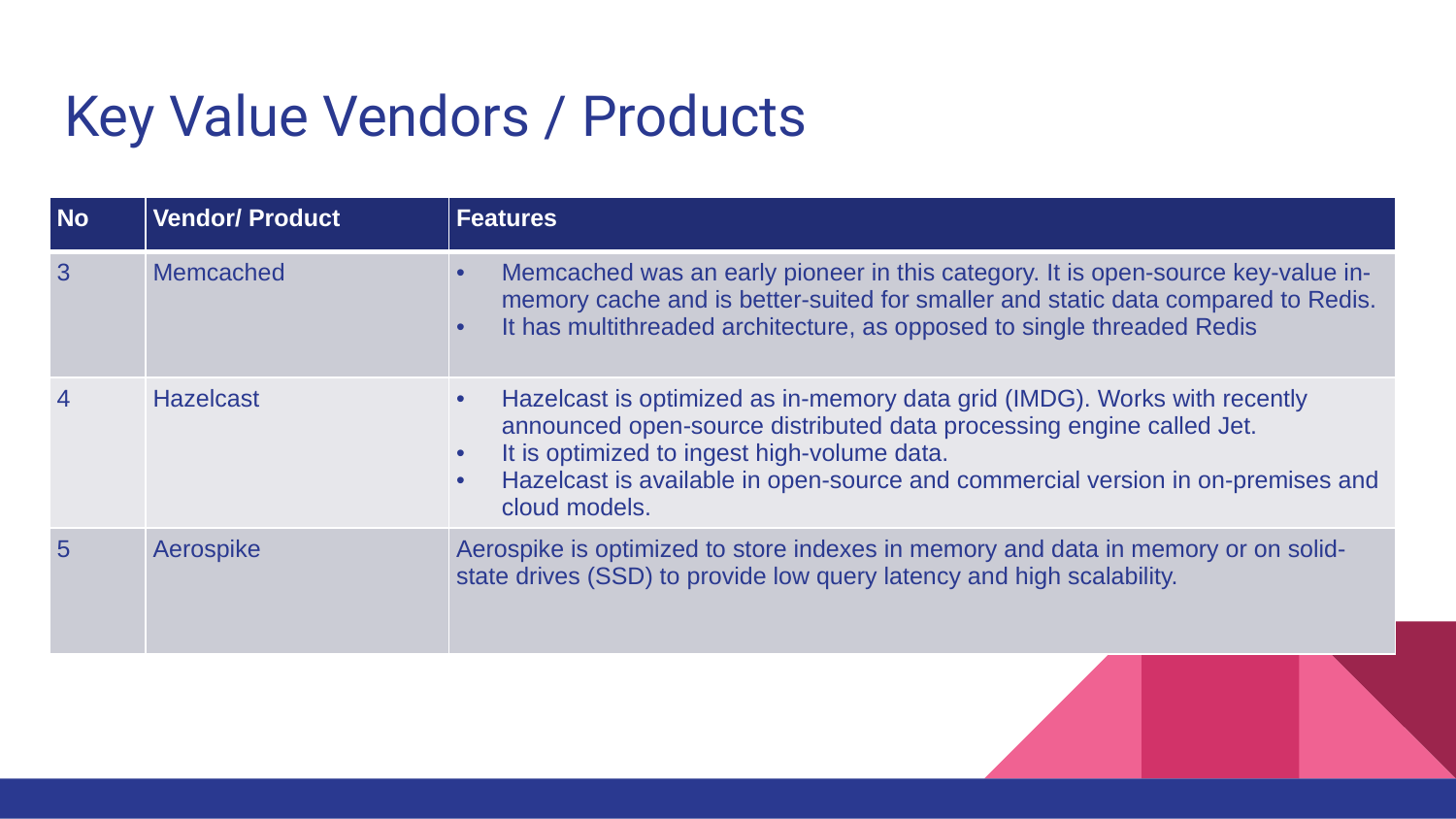

# Key Value Vendors / Products

| No | Vendor/ Product | Features |
| --- | --- | --- |
| 3 | Memcached | Memcached was an early pioneer in this category. It is open-source key-value in-memory cache and is better-suited for smaller and static data compared to Redis. It has multithreaded architecture, as opposed to single threaded Redis |
| 4 | Hazelcast | Hazelcast is optimized as in-memory data grid (IMDG). Works with recently announced open-source distributed data processing engine called Jet. It is optimized to ingest high-volume data. Hazelcast is available in open-source and commercial version in on-premises and cloud models. |
| 5 | Aerospike | Aerospike is optimized to store indexes in memory and data in memory or on solid-state drives (SSD) to provide low query latency and high scalability. |